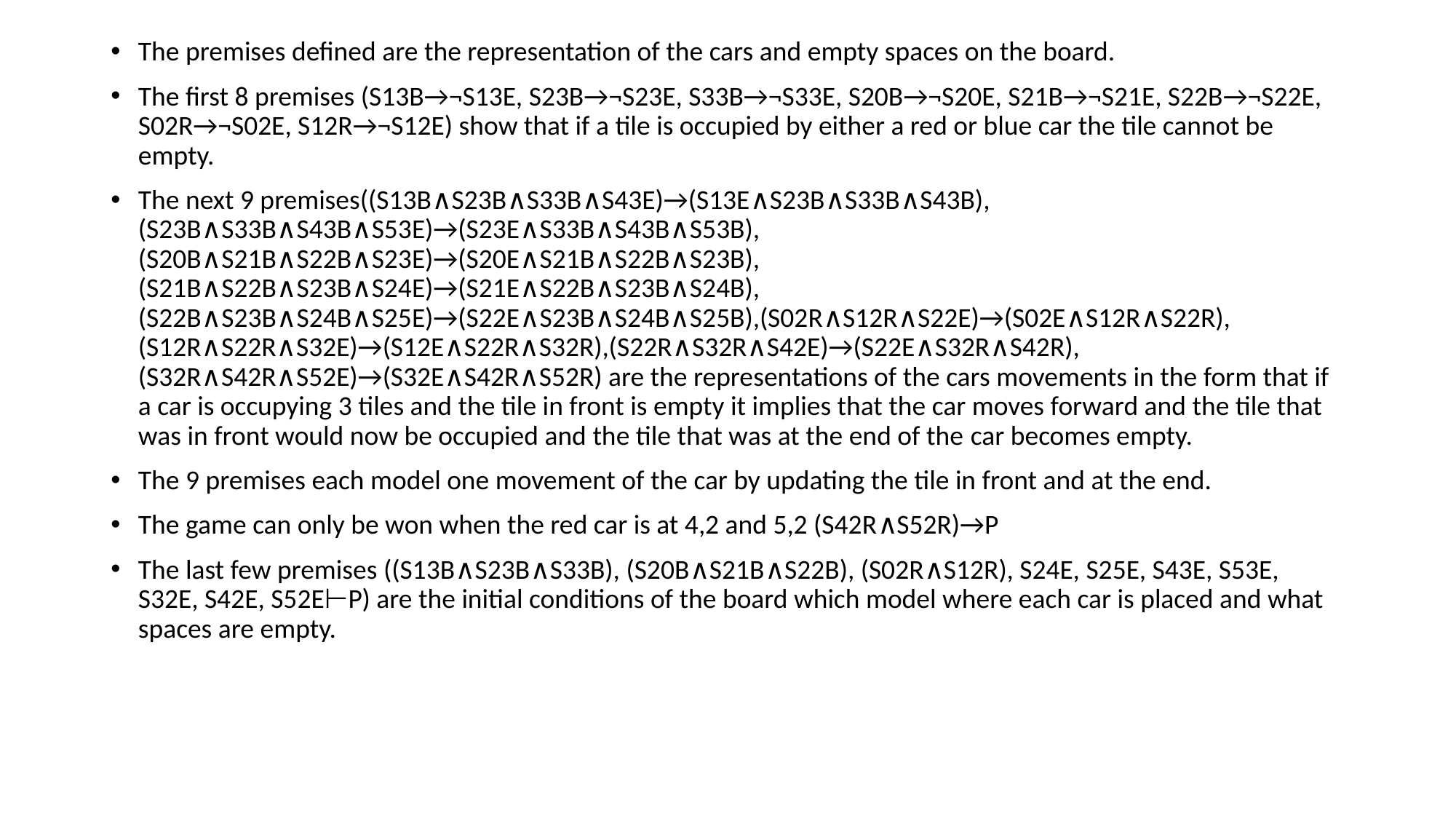

The premises defined are the representation of the cars and empty spaces on the board.
The first 8 premises (S13B→¬S13E, S23B→¬S23E, S33B→¬S33E, S20B→¬S20E, S21B→¬S21E, S22B→¬S22E, S02R→¬S02E, S12R→¬S12E) show that if a tile is occupied by either a red or blue car the tile cannot be empty.
The next 9 premises((S13B∧S23B∧S33B∧S43E)→(S13E∧S23B∧S33B∧S43B),(S23B∧S33B∧S43B∧S53E)→(S23E∧S33B∧S43B∧S53B), (S20B∧S21B∧S22B∧S23E)→(S20E∧S21B∧S22B∧S23B),(S21B∧S22B∧S23B∧S24E)→(S21E∧S22B∧S23B∧S24B), (S22B∧S23B∧S24B∧S25E)→(S22E∧S23B∧S24B∧S25B),(S02R∧S12R∧S22E)→(S02E∧S12R∧S22R), (S12R∧S22R∧S32E)→(S12E∧S22R∧S32R),(S22R∧S32R∧S42E)→(S22E∧S32R∧S42R), (S32R∧S42R∧S52E)→(S32E∧S42R∧S52R) are the representations of the cars movements in the form that if a car is occupying 3 tiles and the tile in front is empty it implies that the car moves forward and the tile that was in front would now be occupied and the tile that was at the end of the car becomes empty.
The 9 premises each model one movement of the car by updating the tile in front and at the end.
The game can only be won when the red car is at 4,2 and 5,2 (S42R∧S52R)→P
The last few premises ((S13B∧S23B∧S33B), (S20B∧S21B∧S22B), (S02R∧S12R), S24E, S25E, S43E, S53E, S32E, S42E, S52E⊢P) are the initial conditions of the board which model where each car is placed and what spaces are empty.